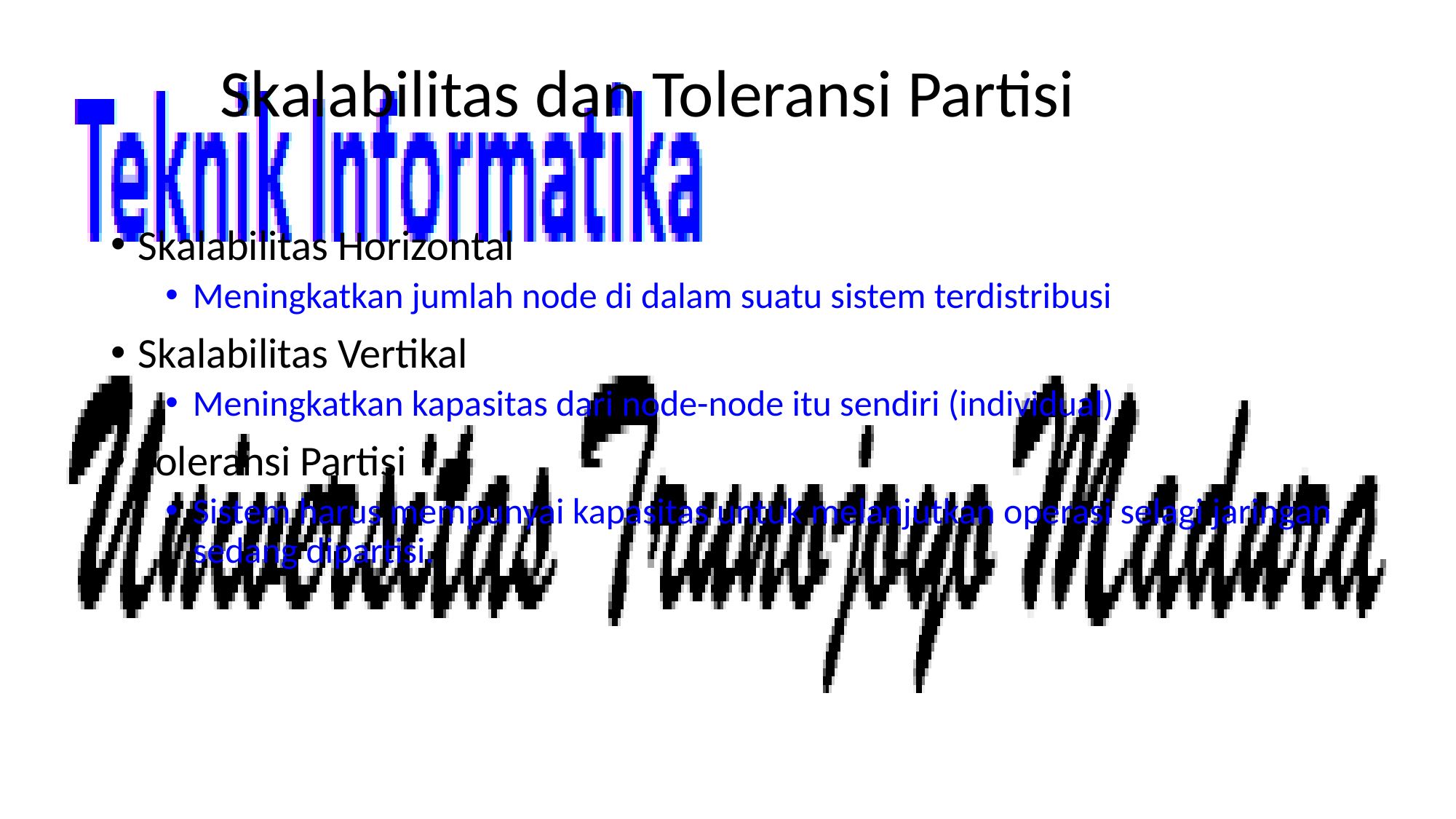

# Skalabilitas dan Toleransi Partisi
Skalabilitas Horizontal
Meningkatkan jumlah node di dalam suatu sistem terdistribusi
Skalabilitas Vertikal
Meningkatkan kapasitas dari node-node itu sendiri (individual)
Toleransi Partisi
Sistem harus mempunyai kapasitas untuk melanjutkan operasi selagi jaringan sedang dipartisi.